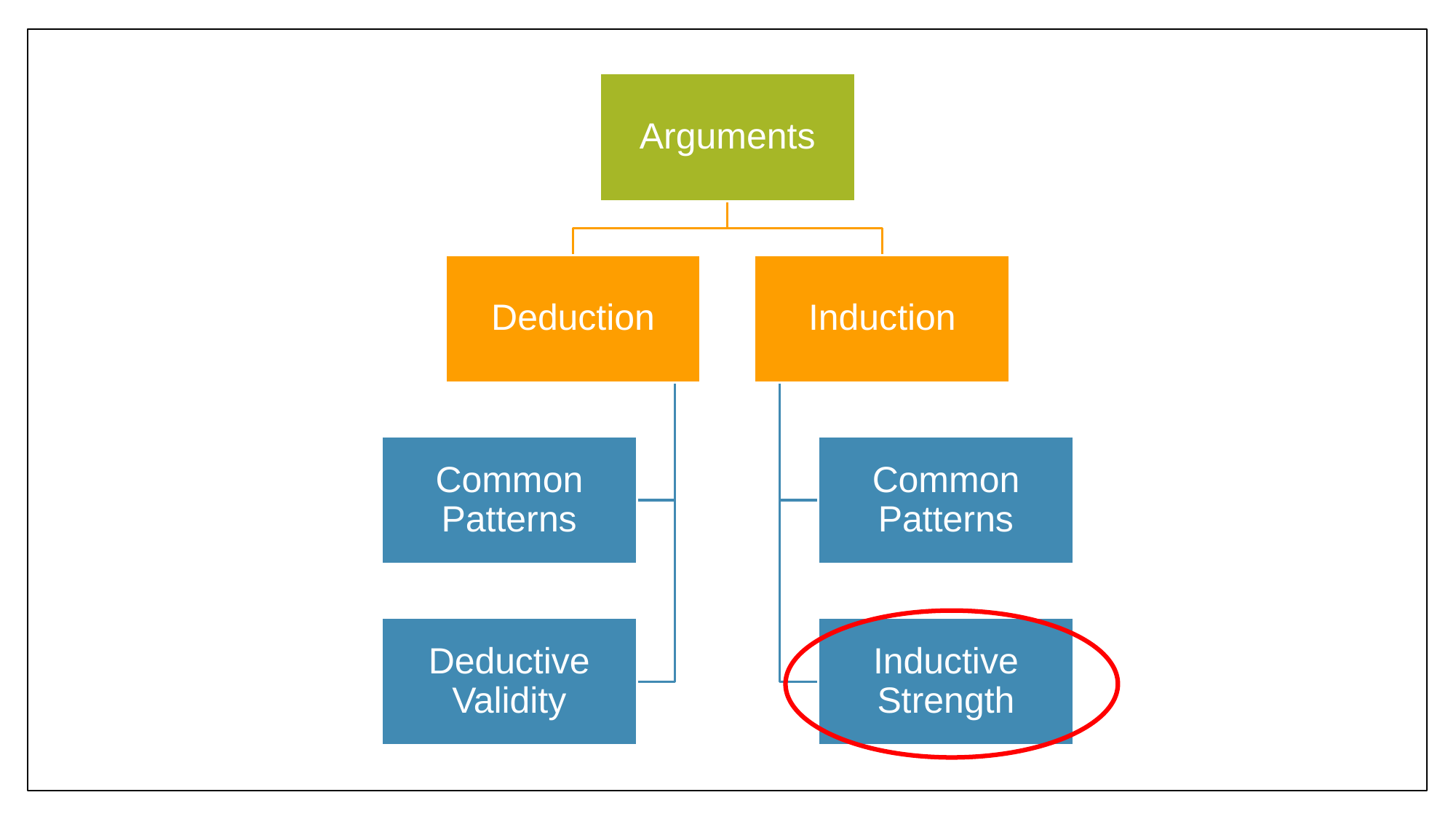

Arguments
Deduction
Common Patterns
Deductive Validity
Induction
Common Patterns
Inductive Strength